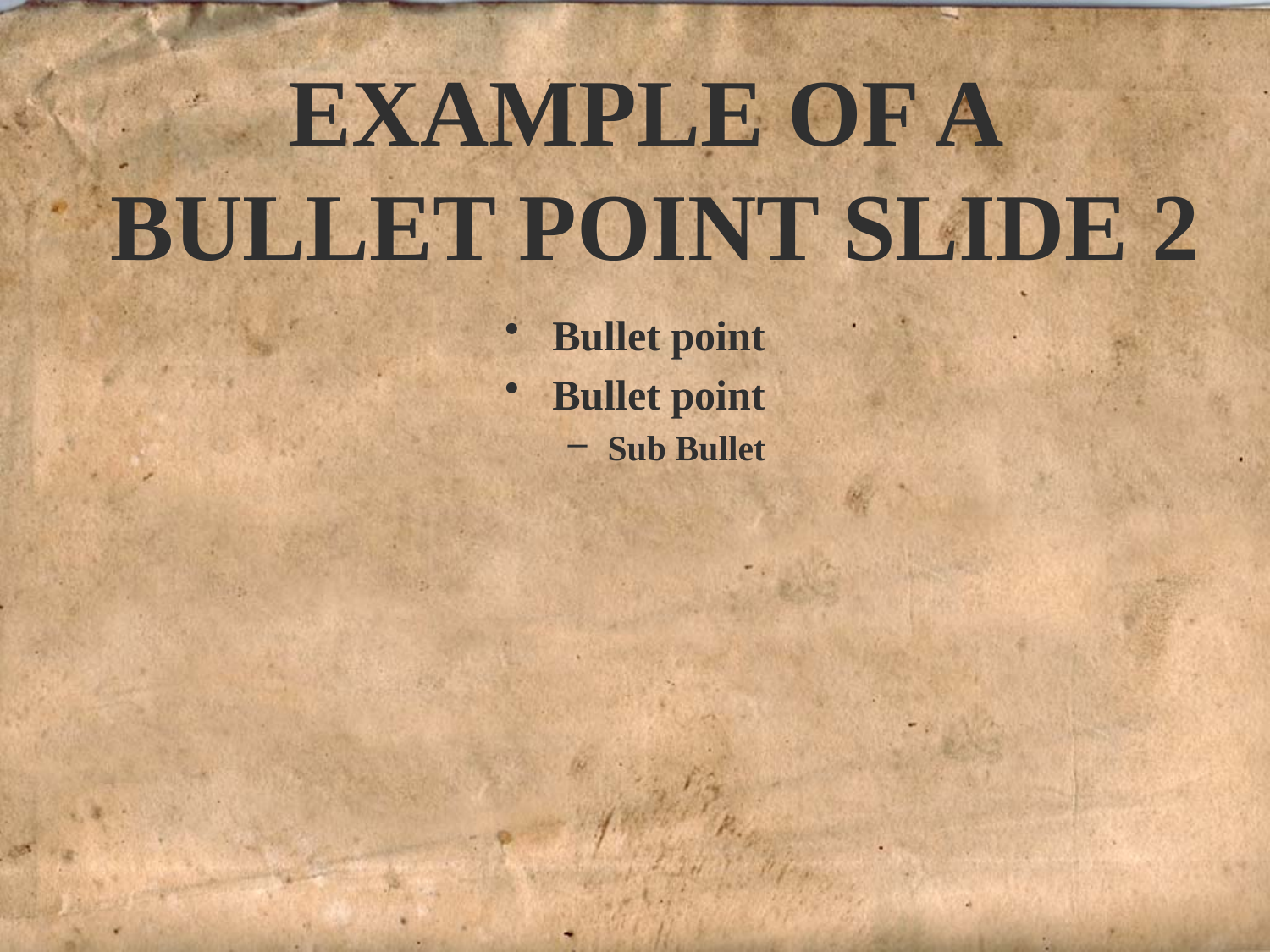

EXAMPLE OF A
BULLET POINT SLIDE 2
Bullet point
Bullet point
Sub Bullet